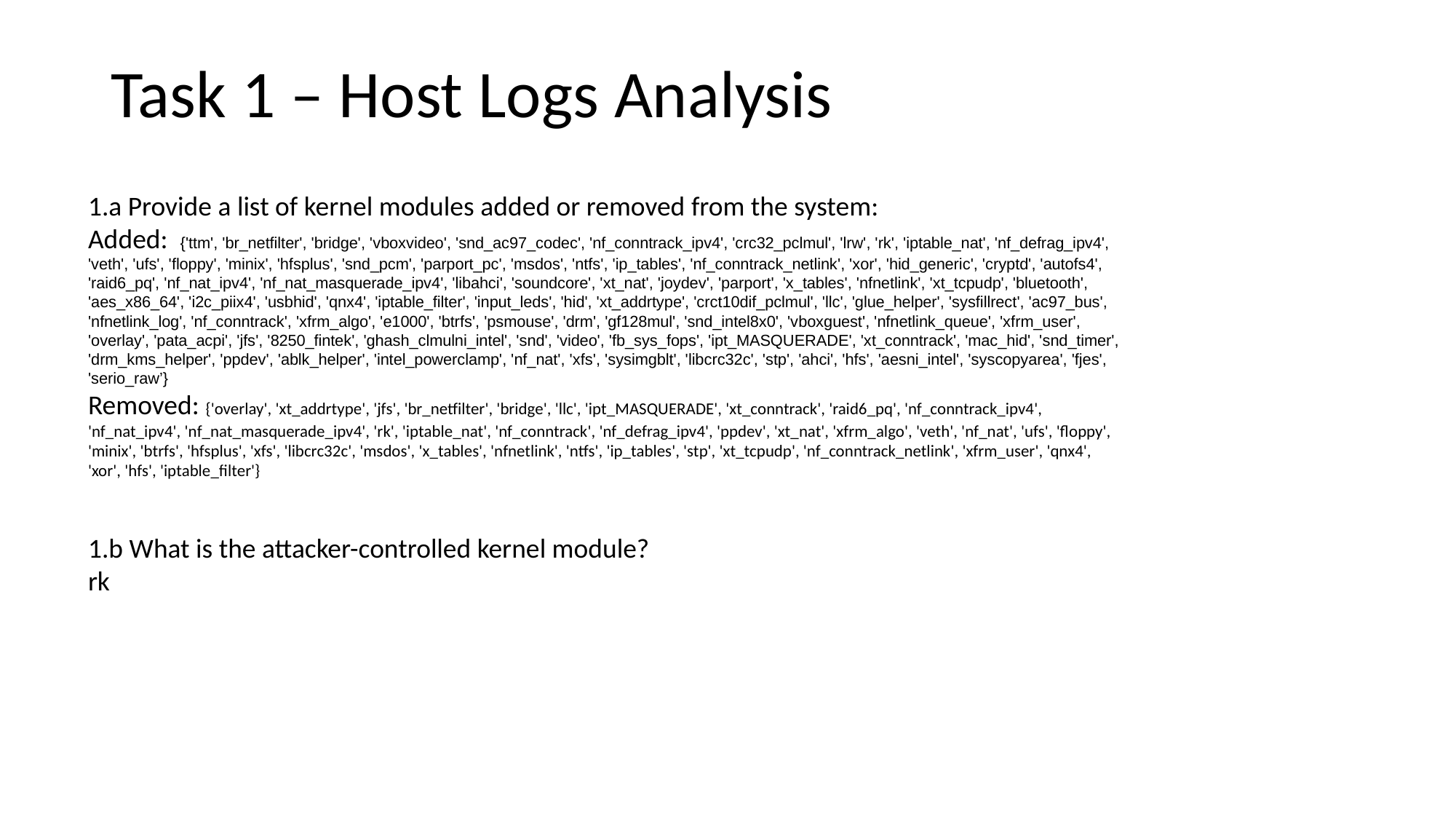

# Task 1 – Host Logs Analysis
1.a Provide a list of kernel modules added or removed from the system:
Added:  {'ttm', 'br_netfilter', 'bridge', 'vboxvideo', 'snd_ac97_codec', 'nf_conntrack_ipv4', 'crc32_pclmul', 'lrw', 'rk', 'iptable_nat', 'nf_defrag_ipv4', 'veth', 'ufs', 'floppy', 'minix', 'hfsplus', 'snd_pcm', 'parport_pc', 'msdos', 'ntfs', 'ip_tables', 'nf_conntrack_netlink', 'xor', 'hid_generic', 'cryptd', 'autofs4', 'raid6_pq', 'nf_nat_ipv4', 'nf_nat_masquerade_ipv4', 'libahci', 'soundcore', 'xt_nat', 'joydev', 'parport', 'x_tables', 'nfnetlink', 'xt_tcpudp', 'bluetooth', 'aes_x86_64', 'i2c_piix4', 'usbhid', 'qnx4', 'iptable_filter', 'input_leds', 'hid', 'xt_addrtype', 'crct10dif_pclmul', 'llc', 'glue_helper', 'sysfillrect', 'ac97_bus', 'nfnetlink_log', 'nf_conntrack', 'xfrm_algo', 'e1000', 'btrfs', 'psmouse', 'drm', 'gf128mul', 'snd_intel8x0', 'vboxguest', 'nfnetlink_queue', 'xfrm_user', 'overlay', 'pata_acpi', 'jfs', '8250_fintek', 'ghash_clmulni_intel', 'snd', 'video', 'fb_sys_fops', 'ipt_MASQUERADE', 'xt_conntrack', 'mac_hid', 'snd_timer', 'drm_kms_helper', 'ppdev', 'ablk_helper', 'intel_powerclamp', 'nf_nat', 'xfs', 'sysimgblt', 'libcrc32c', 'stp', 'ahci', 'hfs', 'aesni_intel', 'syscopyarea', 'fjes', 'serio_raw’}
Removed: {'overlay', 'xt_addrtype', 'jfs', 'br_netfilter', 'bridge', 'llc', 'ipt_MASQUERADE', 'xt_conntrack', 'raid6_pq', 'nf_conntrack_ipv4', 'nf_nat_ipv4', 'nf_nat_masquerade_ipv4', 'rk', 'iptable_nat', 'nf_conntrack', 'nf_defrag_ipv4', 'ppdev', 'xt_nat', 'xfrm_algo', 'veth', 'nf_nat', 'ufs', 'floppy', 'minix', 'btrfs', 'hfsplus', 'xfs', 'libcrc32c', 'msdos', 'x_tables', 'nfnetlink', 'ntfs', 'ip_tables', 'stp', 'xt_tcpudp', 'nf_conntrack_netlink', 'xfrm_user', 'qnx4', 'xor', 'hfs', 'iptable_filter'}
1.b What is the attacker-controlled kernel module?
rk